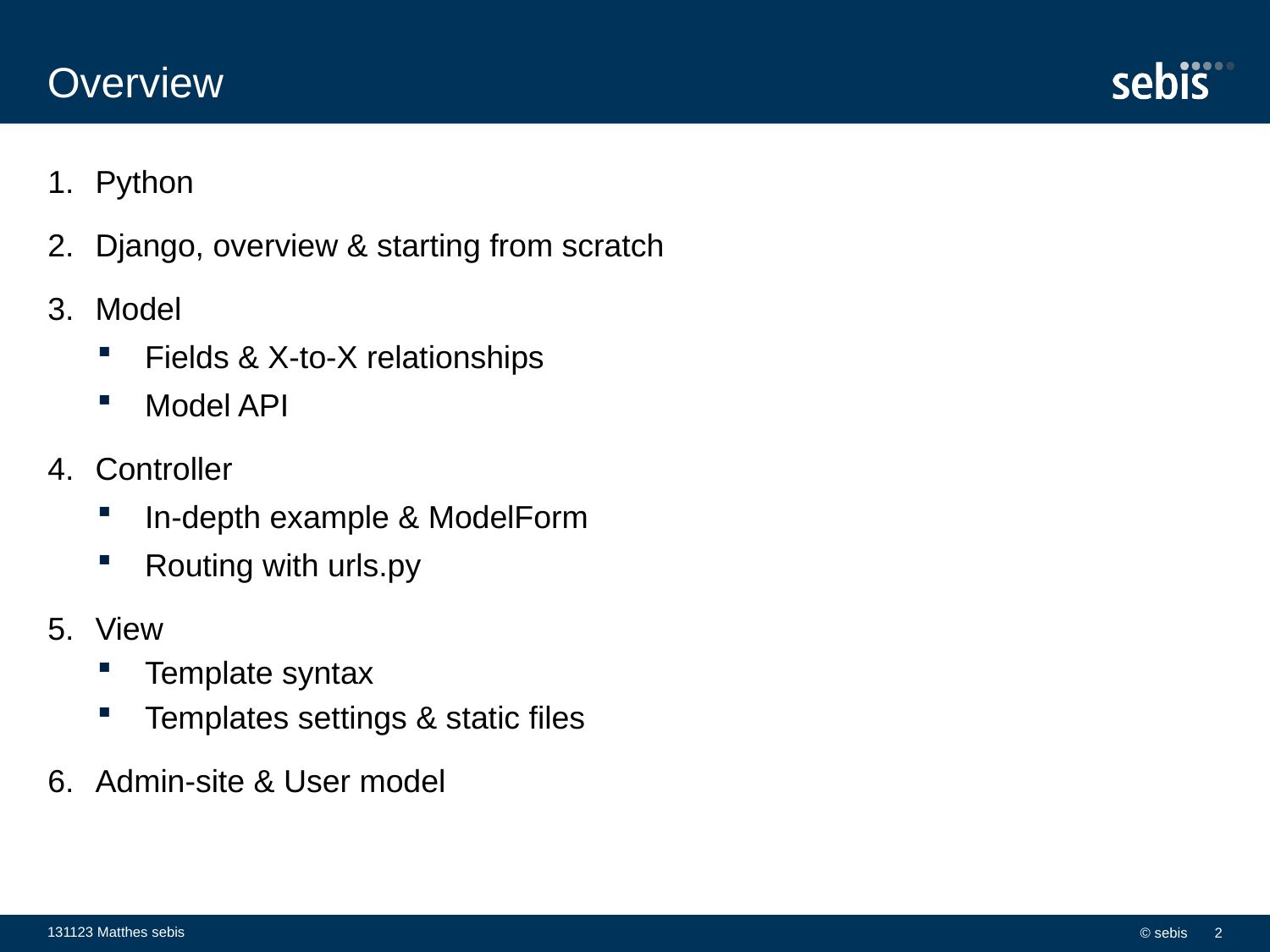

# Overview
Python
Django, overview & starting from scratch
Model
Fields & X-to-X relationships
Model API
Controller
In-depth example & ModelForm
Routing with urls.py
View
Template syntax
Templates settings & static files
Admin-site & User model
131123 Matthes sebis
© sebis
2